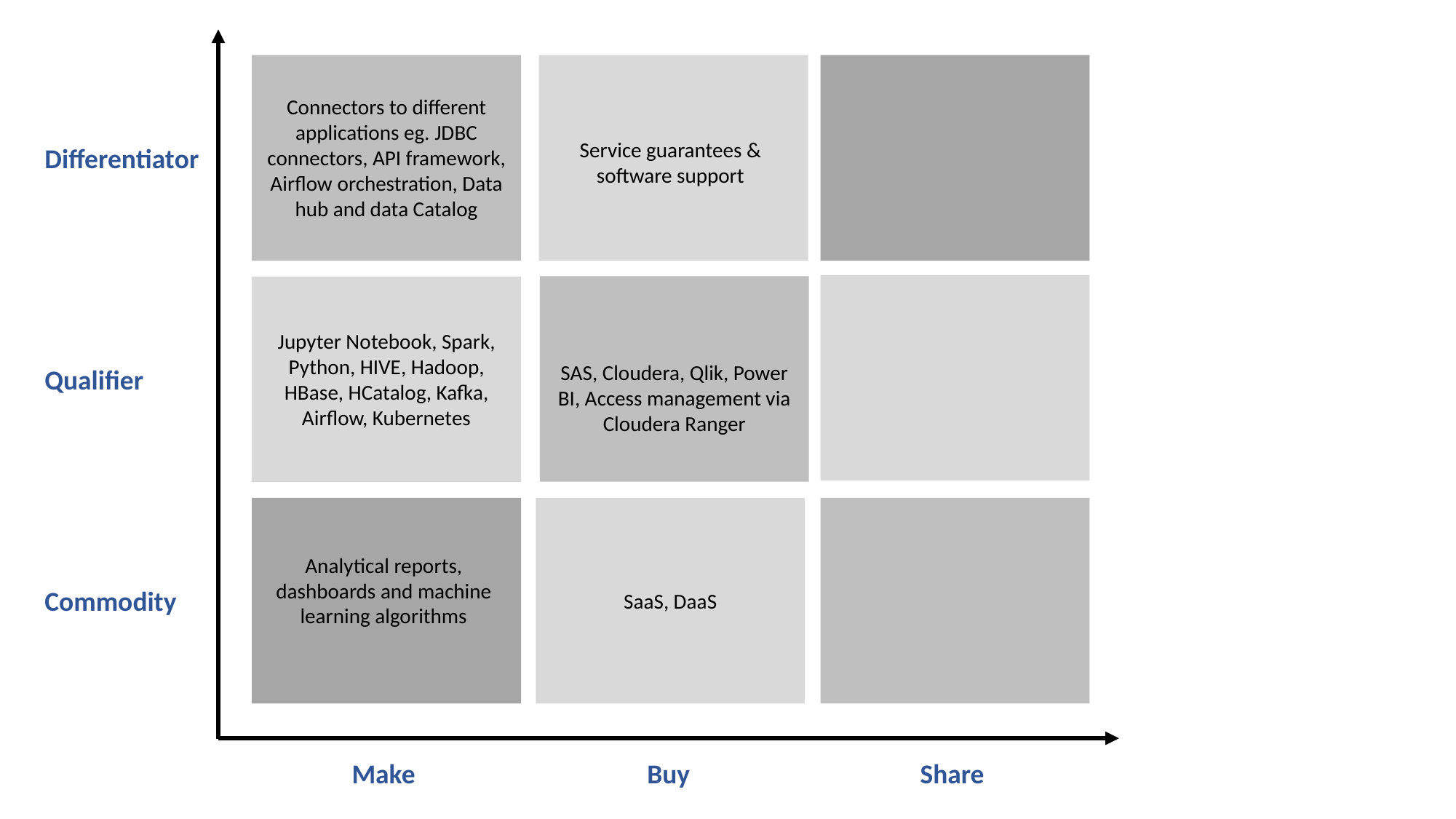

Connectors to different applications eg. JDBC connectors, API framework, Airflow orchestration, Data hub and data Catalog
Service guarantees & software support
Differentiator

Jupyter Notebook, Spark, Python, HIVE, Hadoop, HBase, HCatalog, Kafka, Airflow, Kubernetes
SAS, Cloudera, Qlik, Power BI, Access management via Cloudera Ranger
Qualifier

Analytical reports, dashboards and machine learning algorithms
Commodity
SaaS, DaaS
Make
Buy
Share